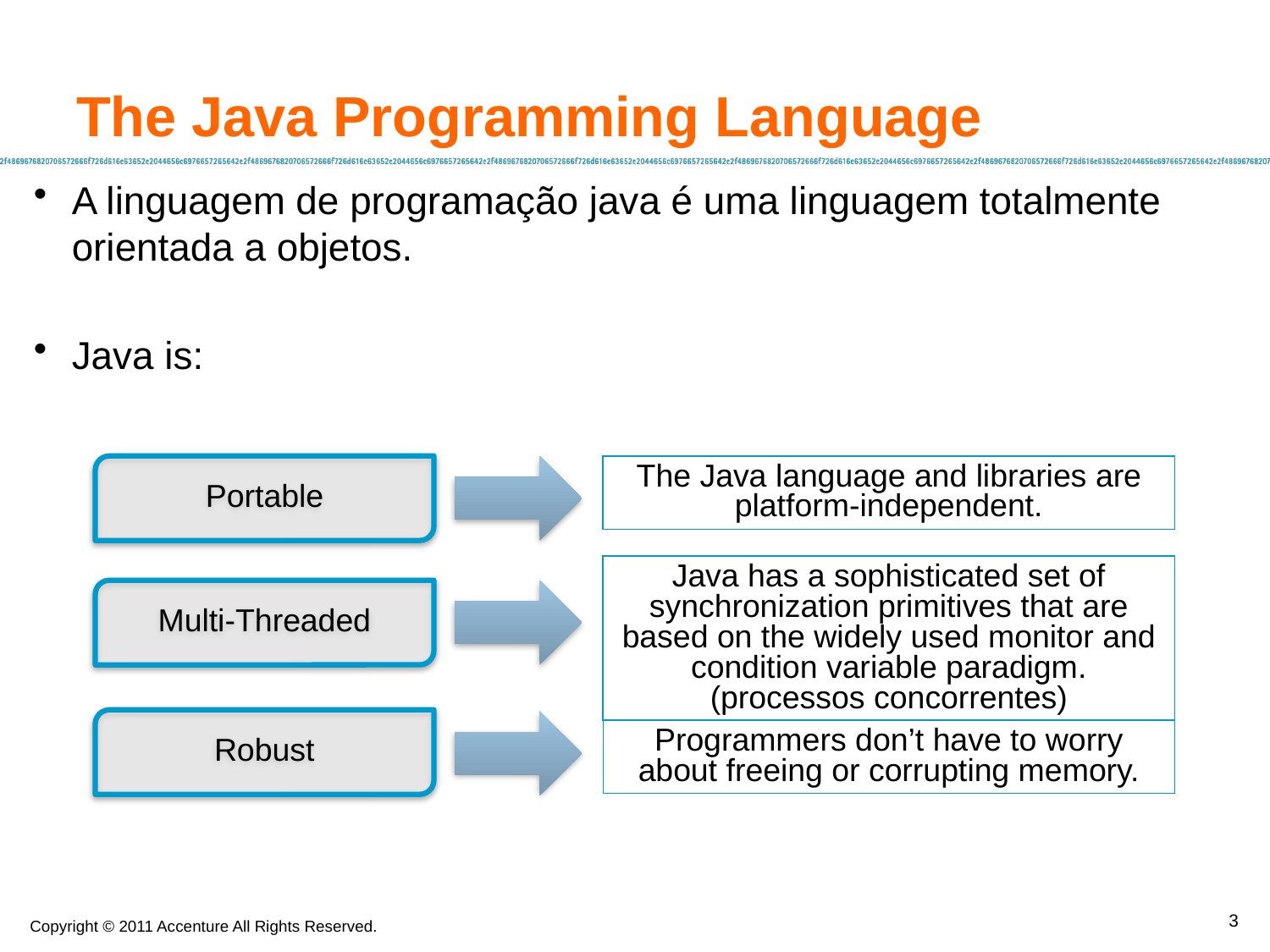

The Java Programming Language
A linguagem de programação java é uma linguagem totalmente orientada a objetos.

Java is:

Portable
The Java language and libraries are platform-independent.

Java has a sophisticated set of synchronization primitives that are based on the widely used monitor and condition variable paradigm.(processos concorrentes)
Multi-Threaded

Robust

Programmers don’t have to worry about freeing or corrupting memory.
3